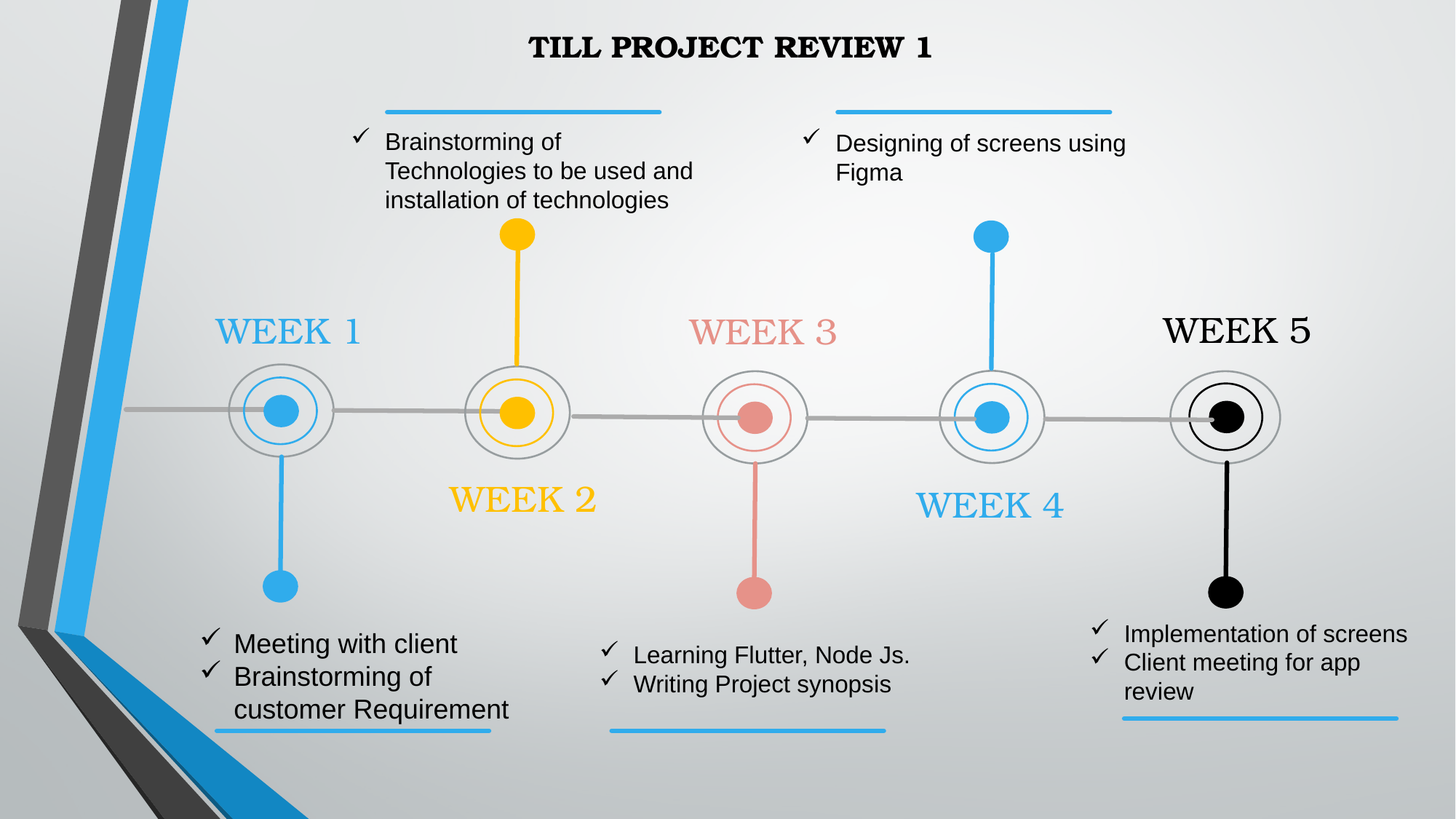

TILL PROJECT REVIEW 1
Brainstorming of Technologies to be used and installation of technologies
Designing of screens using Figma

WEEK 5
WEEK 1
WEEK 3

WEEK 2
WEEK 4

Implementation of screens
Client meeting for app review
Meeting with client
Brainstorming of customer Requirement
Learning Flutter, Node Js.
Writing Project synopsis